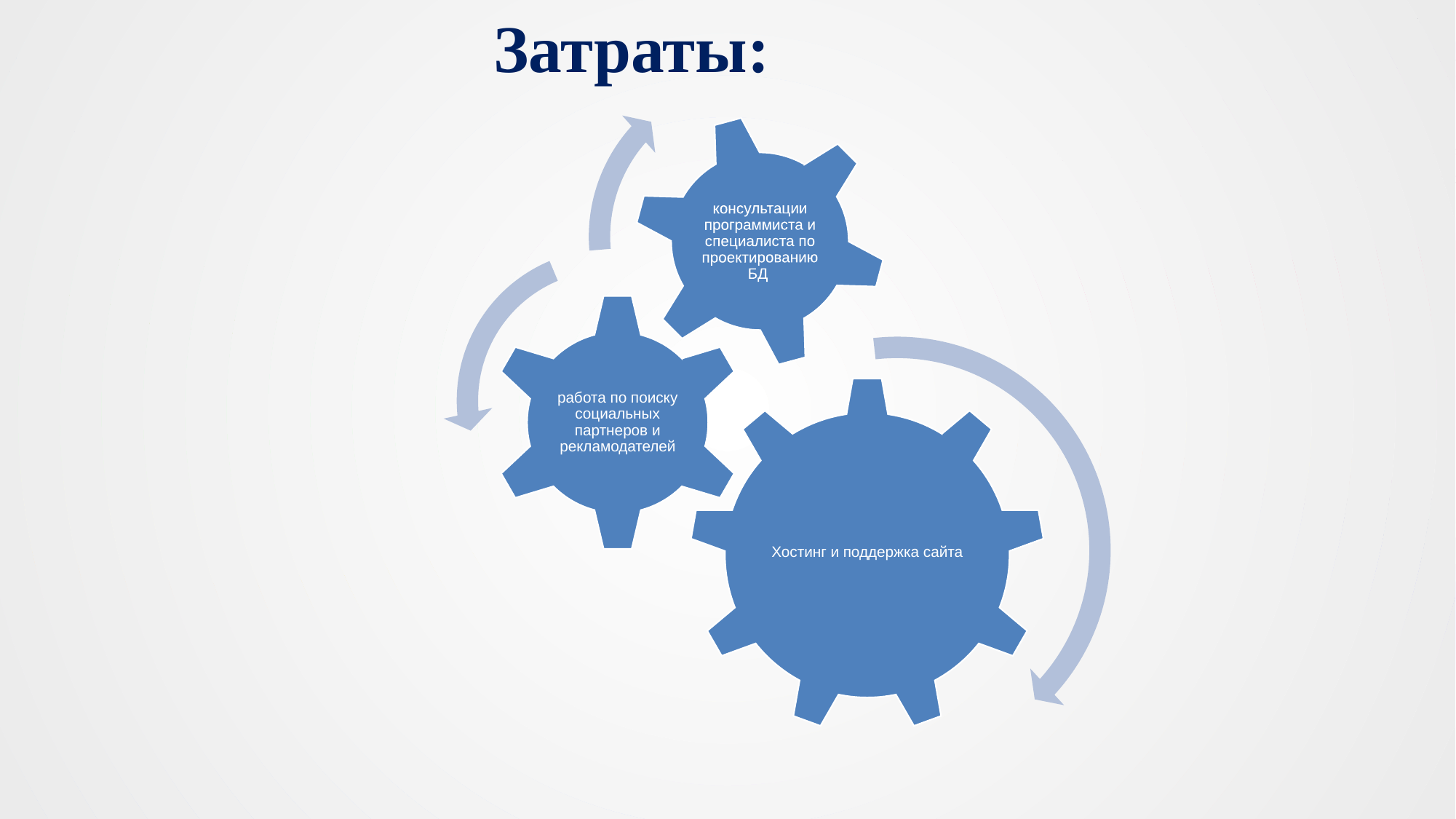

Затраты:
#
Хостинг и поддержка сайта
работа по поиску социальных партнеров и рекламодателей
консультации программиста и специалиста по проектированию БД